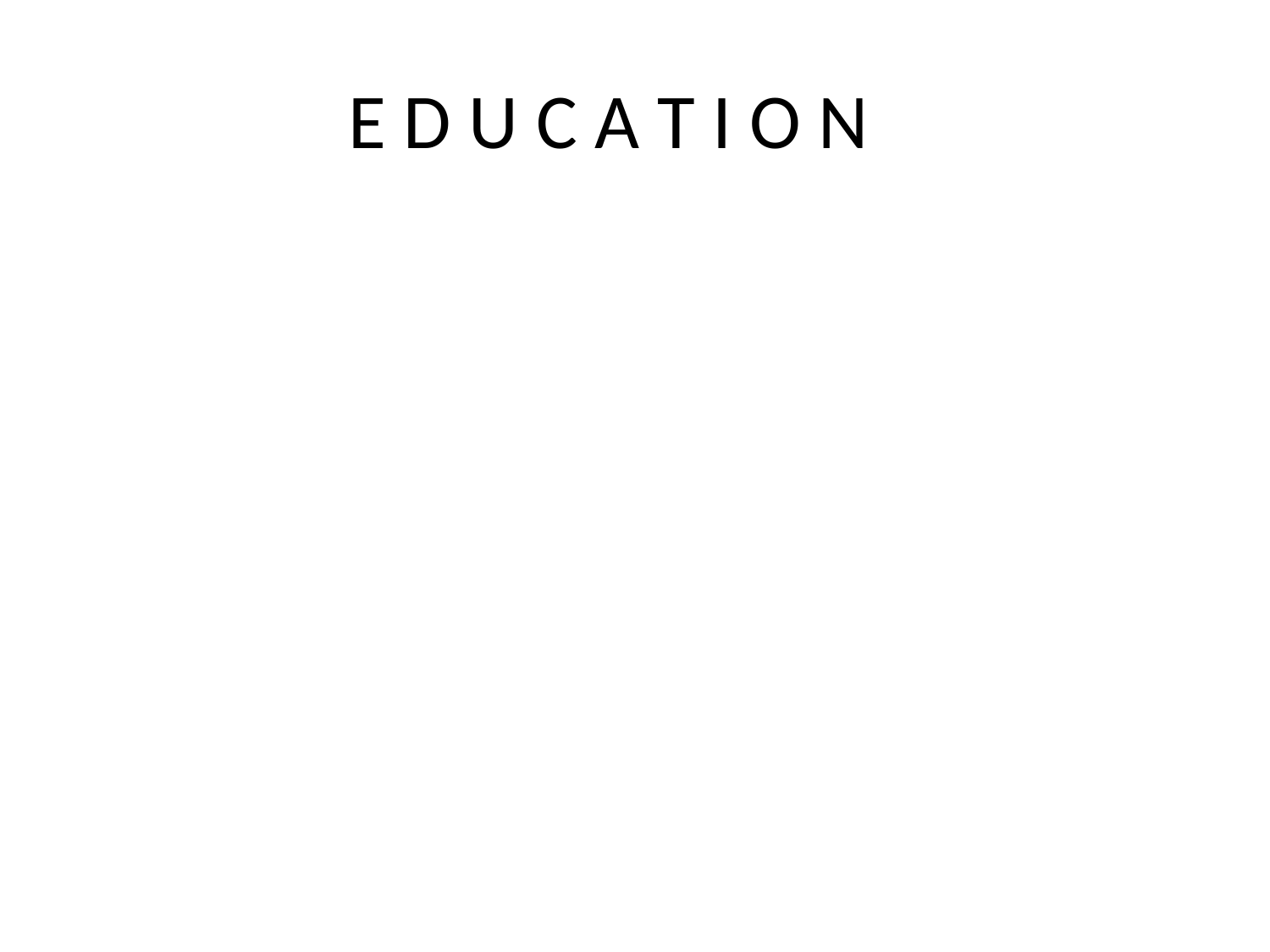

# E D U C A T I O N